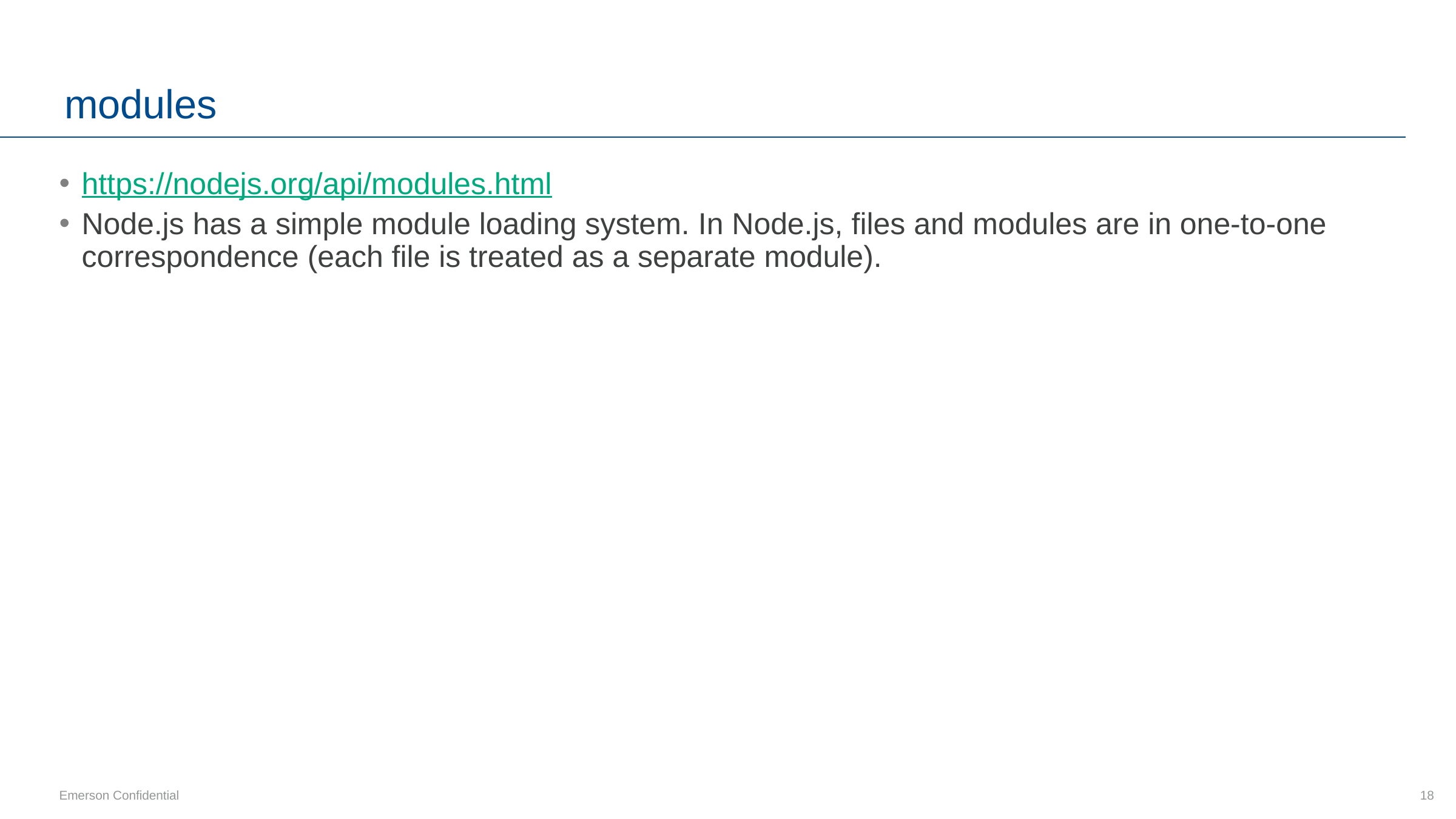

# modules
https://nodejs.org/api/modules.html
Node.js has a simple module loading system. In Node.js, files and modules are in one-to-one correspondence (each file is treated as a separate module).
18
Emerson Confidential